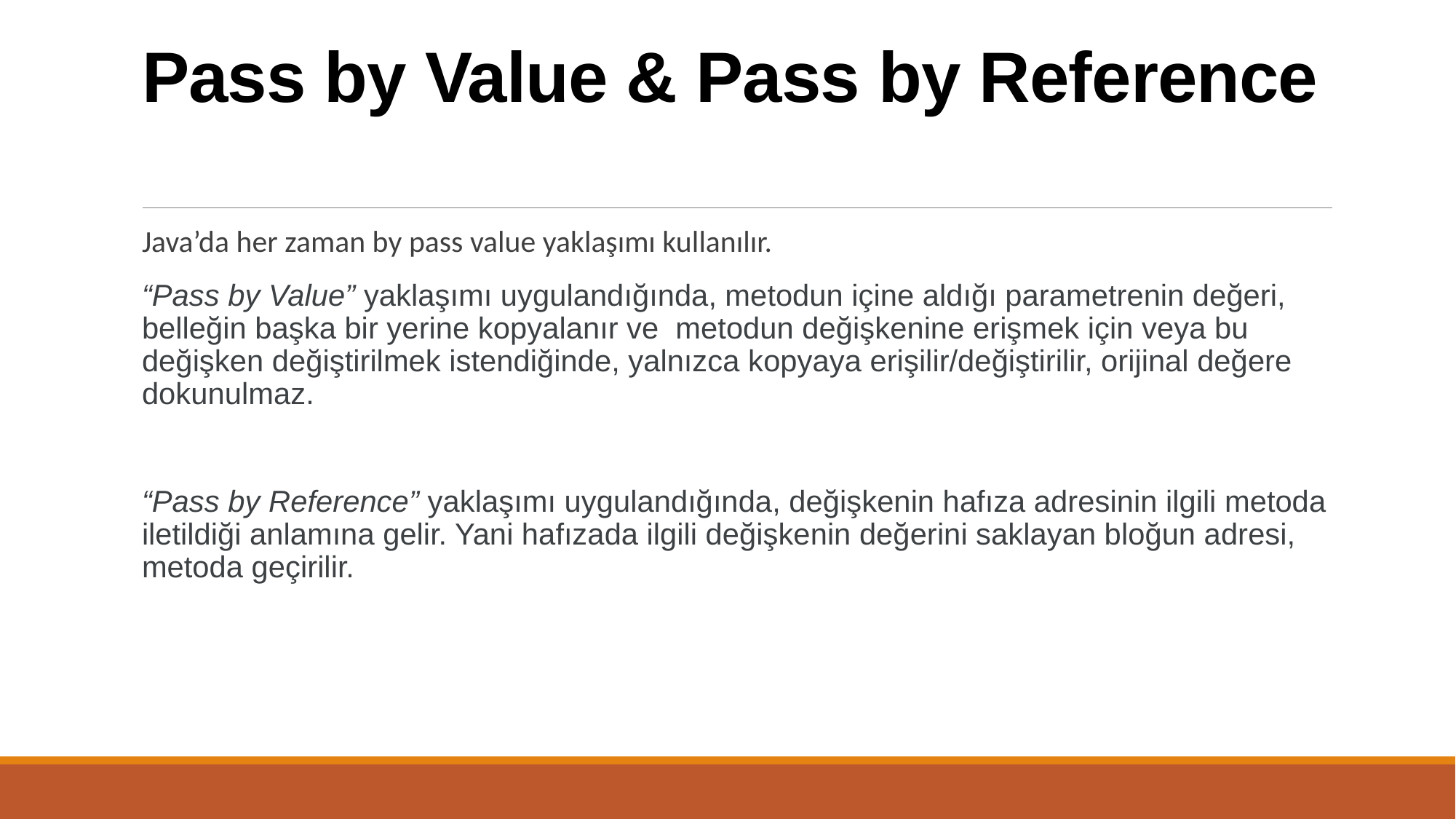

# Pass by Value & Pass by Reference
Java’da her zaman by pass value yaklaşımı kullanılır.
“Pass by Value” yaklaşımı uygulandığında, metodun içine aldığı parametrenin değeri, belleğin başka bir yerine kopyalanır ve  metodun değişkenine erişmek için veya bu değişken değiştirilmek istendiğinde, yalnızca kopyaya erişilir/değiştirilir, orijinal değere dokunulmaz.

“Pass by Reference” yaklaşımı uygulandığında, değişkenin hafıza adresinin ilgili metoda iletildiği anlamına gelir. Yani hafızada ilgili değişkenin değerini saklayan bloğun adresi, metoda geçirilir.